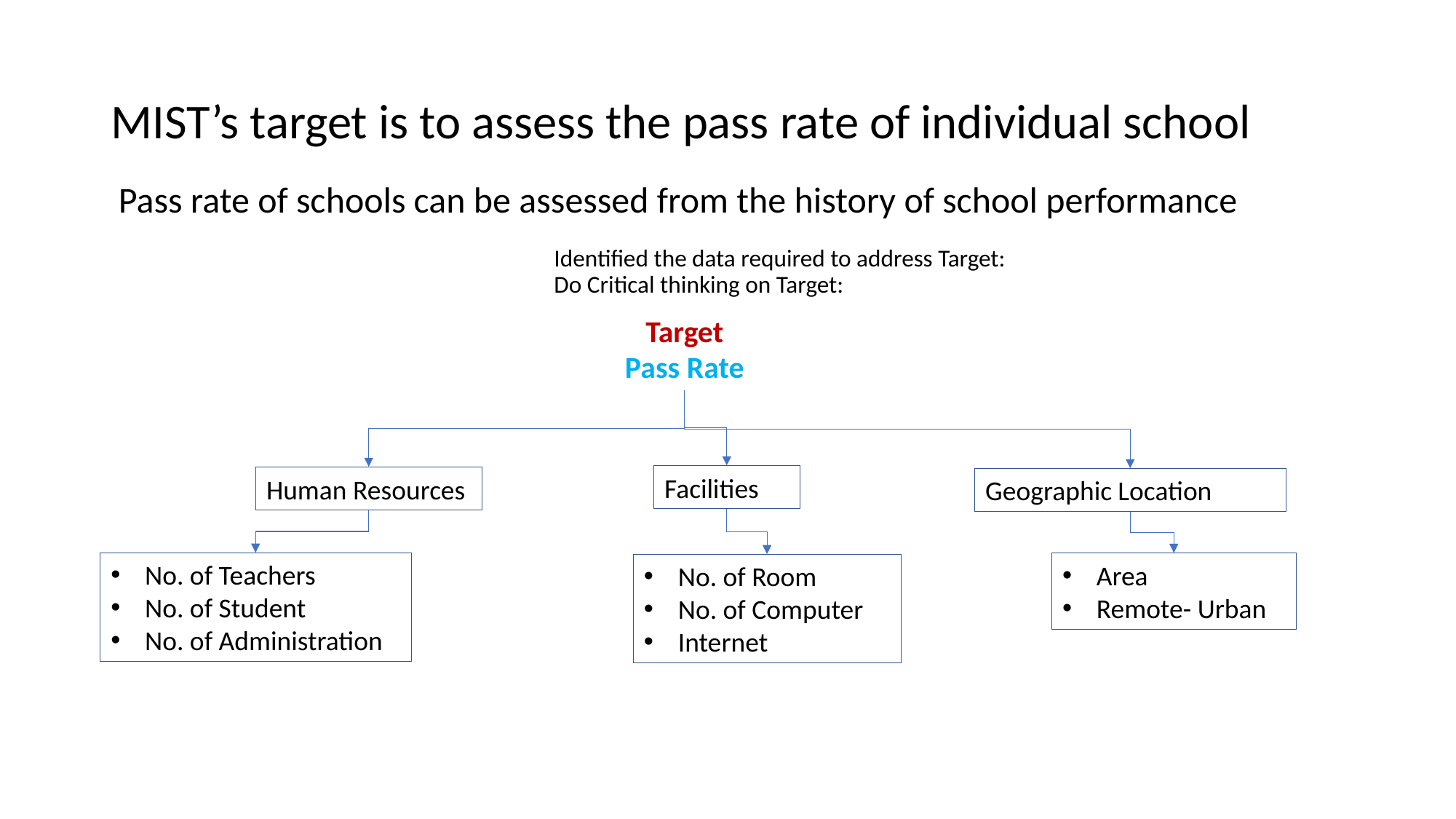

# MIST’s target is to assess the pass rate of individual school
Pass rate of schools can be assessed from the history of school performance
Identified the data required to address Target:
Do Critical thinking on Target:
Target
Pass Rate
Facilities
Human Resources
Geographic Location
No. of Teachers
No. of Student
No. of Administration
Area
Remote- Urban
No. of Room
No. of Computer
Internet